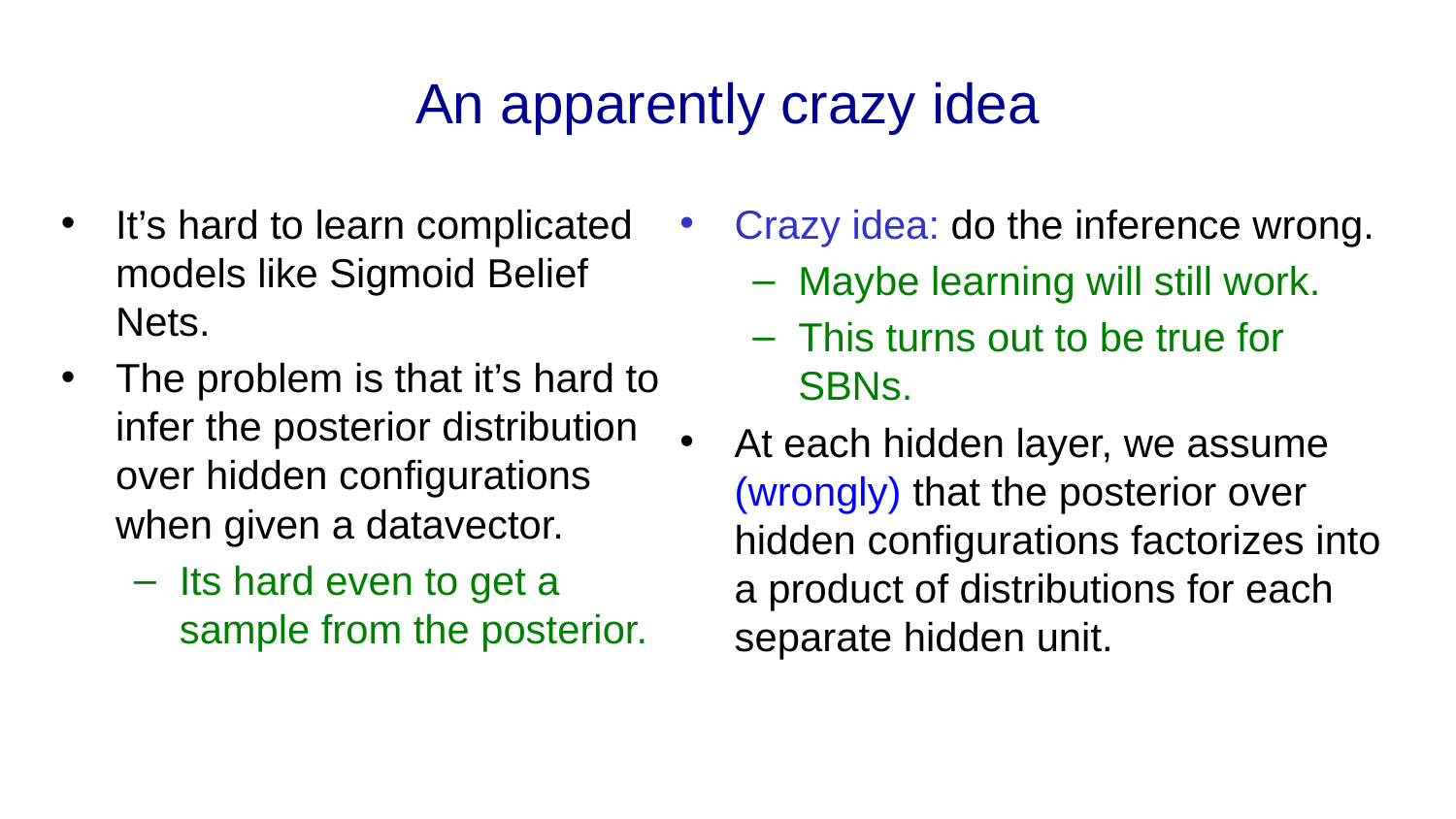

# An apparently crazy idea
It’s hard to learn complicated models like Sigmoid Belief Nets.
The problem is that it’s hard to infer the posterior distribution over hidden configurations when given a datavector.
Its hard even to get a sample from the posterior.
Crazy idea: do the inference wrong.
Maybe learning will still work.
This turns out to be true for SBNs.
At each hidden layer, we assume   (wrongly) that the posterior over hidden configurations factorizes into a product of distributions for each separate hidden unit.